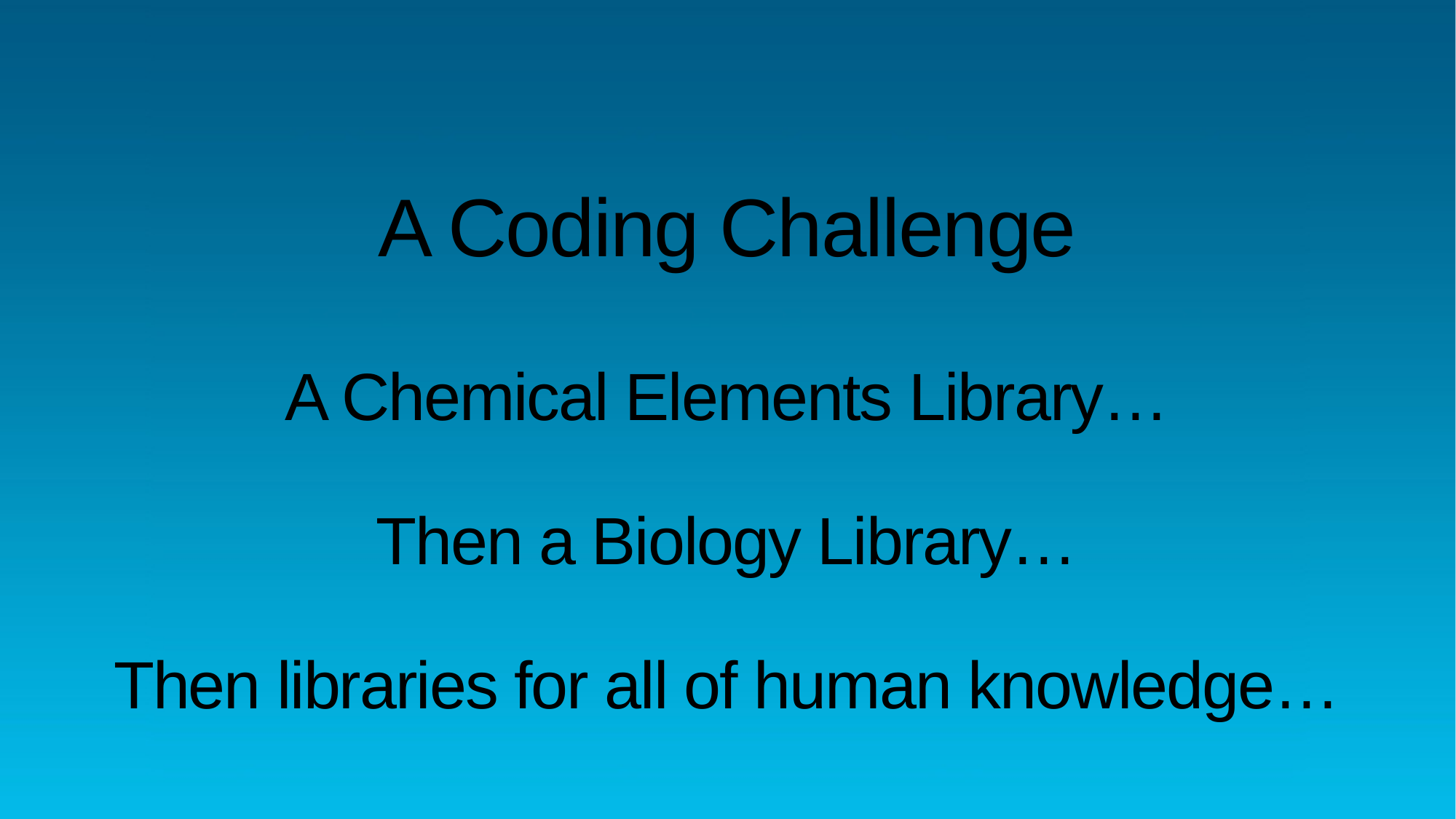

# A Coding Challenge A Chemical Elements Library… Then a Biology Library… Then libraries for all of human knowledge…